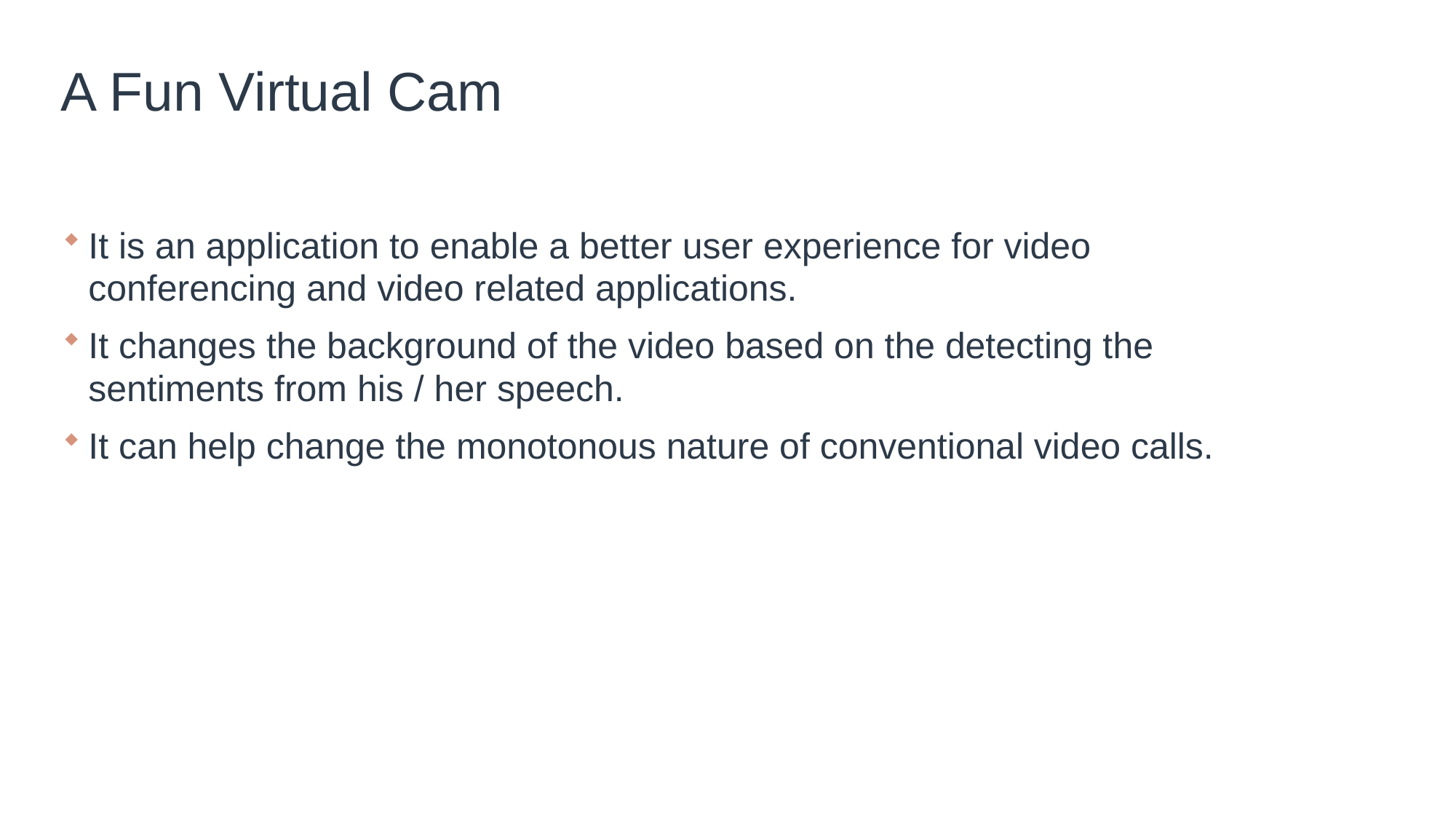

# A Fun Virtual Cam
It is an application to enable a better user experience for video conferencing and video related applications.
It changes the background of the video based on the detecting the sentiments from his / her speech.
It can help change the monotonous nature of conventional video calls.